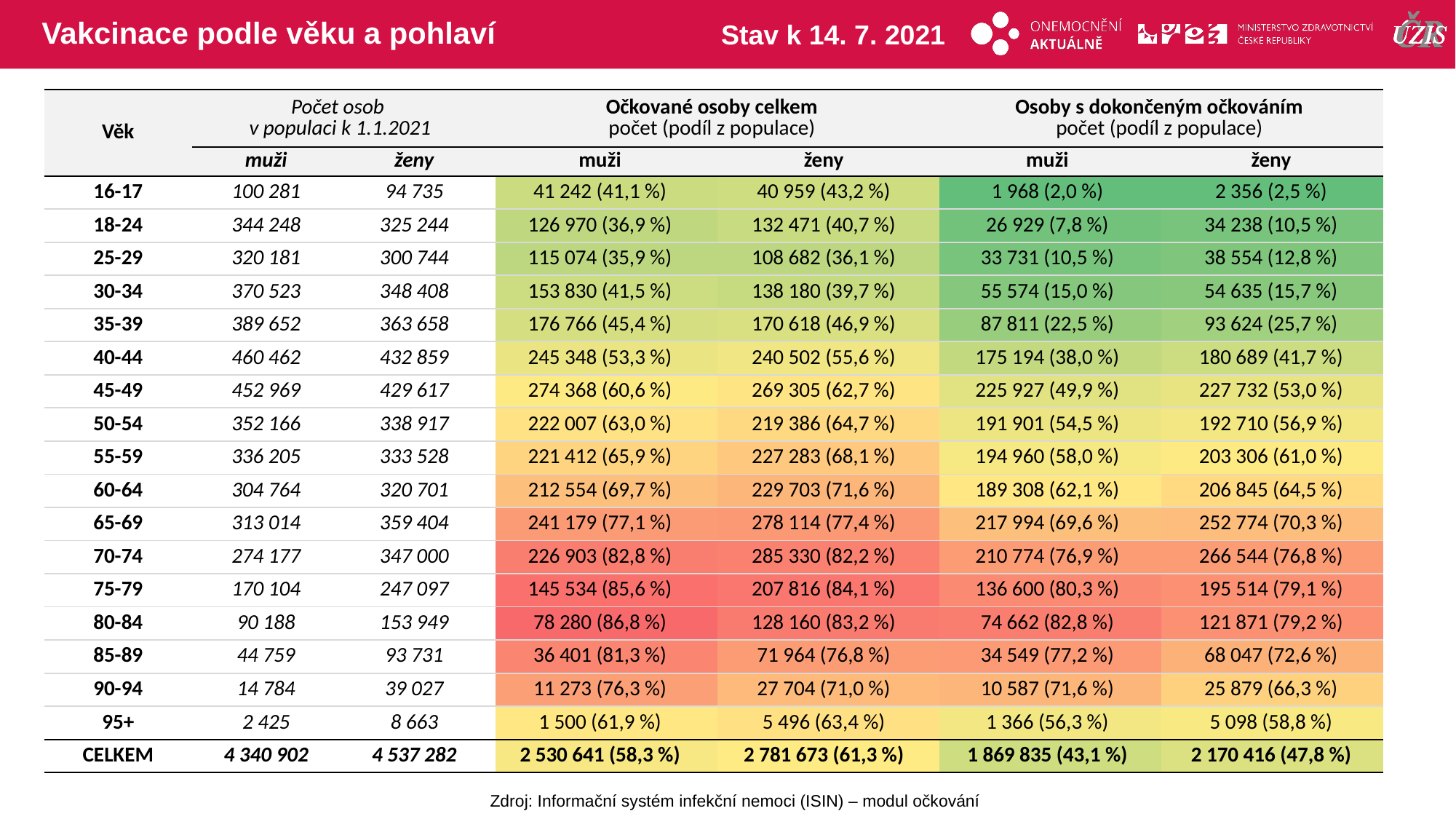

# Vakcinace podle věku a pohlaví
Stav k 14. 7. 2021
| Věk | Počet osob v populaci k 1.1.2021 |  | Očkované osoby celkem počet (podíl z populace) |  | Osoby s dokončeným očkováním počet (podíl z populace) |  |
| --- | --- | --- | --- | --- | --- | --- |
|  | muži | ženy | muži | ženy | muži | ženy |
| 16-17 | 100 281 | 94 735 | 41 242 (41,1 %) | 40 959 (43,2 %) | 1 968 (2,0 %) | 2 356 (2,5 %) |
| 18-24 | 344 248 | 325 244 | 126 970 (36,9 %) | 132 471 (40,7 %) | 26 929 (7,8 %) | 34 238 (10,5 %) |
| 25-29 | 320 181 | 300 744 | 115 074 (35,9 %) | 108 682 (36,1 %) | 33 731 (10,5 %) | 38 554 (12,8 %) |
| 30-34 | 370 523 | 348 408 | 153 830 (41,5 %) | 138 180 (39,7 %) | 55 574 (15,0 %) | 54 635 (15,7 %) |
| 35-39 | 389 652 | 363 658 | 176 766 (45,4 %) | 170 618 (46,9 %) | 87 811 (22,5 %) | 93 624 (25,7 %) |
| 40-44 | 460 462 | 432 859 | 245 348 (53,3 %) | 240 502 (55,6 %) | 175 194 (38,0 %) | 180 689 (41,7 %) |
| 45-49 | 452 969 | 429 617 | 274 368 (60,6 %) | 269 305 (62,7 %) | 225 927 (49,9 %) | 227 732 (53,0 %) |
| 50-54 | 352 166 | 338 917 | 222 007 (63,0 %) | 219 386 (64,7 %) | 191 901 (54,5 %) | 192 710 (56,9 %) |
| 55-59 | 336 205 | 333 528 | 221 412 (65,9 %) | 227 283 (68,1 %) | 194 960 (58,0 %) | 203 306 (61,0 %) |
| 60-64 | 304 764 | 320 701 | 212 554 (69,7 %) | 229 703 (71,6 %) | 189 308 (62,1 %) | 206 845 (64,5 %) |
| 65-69 | 313 014 | 359 404 | 241 179 (77,1 %) | 278 114 (77,4 %) | 217 994 (69,6 %) | 252 774 (70,3 %) |
| 70-74 | 274 177 | 347 000 | 226 903 (82,8 %) | 285 330 (82,2 %) | 210 774 (76,9 %) | 266 544 (76,8 %) |
| 75-79 | 170 104 | 247 097 | 145 534 (85,6 %) | 207 816 (84,1 %) | 136 600 (80,3 %) | 195 514 (79,1 %) |
| 80-84 | 90 188 | 153 949 | 78 280 (86,8 %) | 128 160 (83,2 %) | 74 662 (82,8 %) | 121 871 (79,2 %) |
| 85-89 | 44 759 | 93 731 | 36 401 (81,3 %) | 71 964 (76,8 %) | 34 549 (77,2 %) | 68 047 (72,6 %) |
| 90-94 | 14 784 | 39 027 | 11 273 (76,3 %) | 27 704 (71,0 %) | 10 587 (71,6 %) | 25 879 (66,3 %) |
| 95+ | 2 425 | 8 663 | 1 500 (61,9 %) | 5 496 (63,4 %) | 1 366 (56,3 %) | 5 098 (58,8 %) |
| CELKEM | 4 340 902 | 4 537 282 | 2 530 641 (58,3 %) | 2 781 673 (61,3 %) | 1 869 835 (43,1 %) | 2 170 416 (47,8 %) |
|  |  |  |  |
| --- | --- | --- | --- |
|  |  |  |  |
|  |  |  |  |
|  |  |  |  |
|  |  |  |  |
|  |  |  |  |
|  |  |  |  |
|  |  |  |  |
|  |  |  |  |
|  |  |  |  |
|  |  |  |  |
|  |  |  |  |
|  |  |  |  |
|  |  |  |  |
|  |  |  |  |
|  |  |  |  |
|  |  |  |  |
|  |  |  |  |
Zdroj: Informační systém infekční nemoci (ISIN) – modul očkování